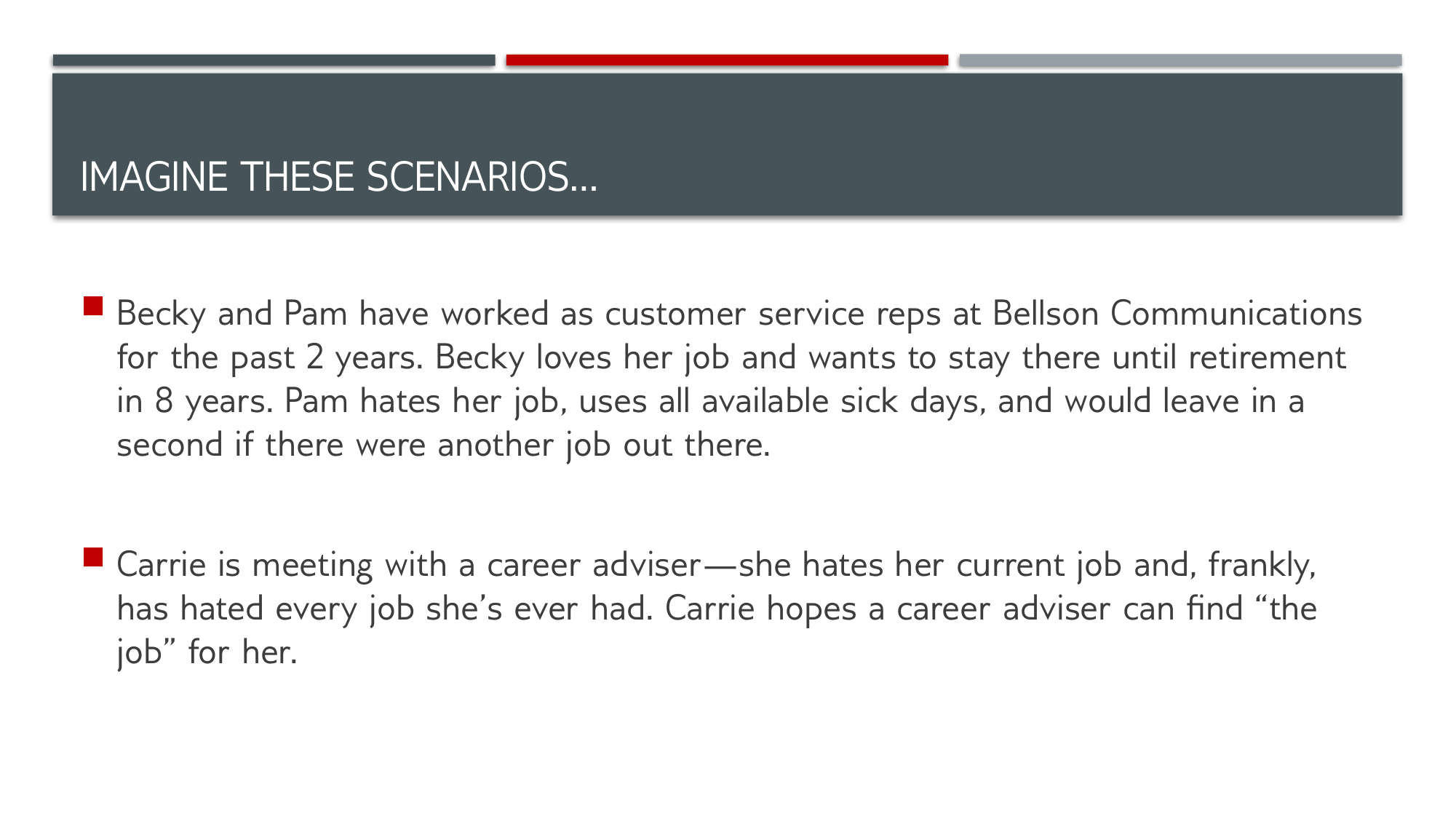

# Imagine these scenarios…
Becky and Pam have worked as customer service reps at Bellson Communications for the past 2 years. Becky loves her job and wants to stay there until retirement in 8 years. Pam hates her job, uses all available sick days, and would leave in a second if there were another job out there.

Carrie is meeting with a career adviser—she hates her current job and, frankly, has hated every job she’s ever had. Carrie hopes a career adviser can find “the job” for her.